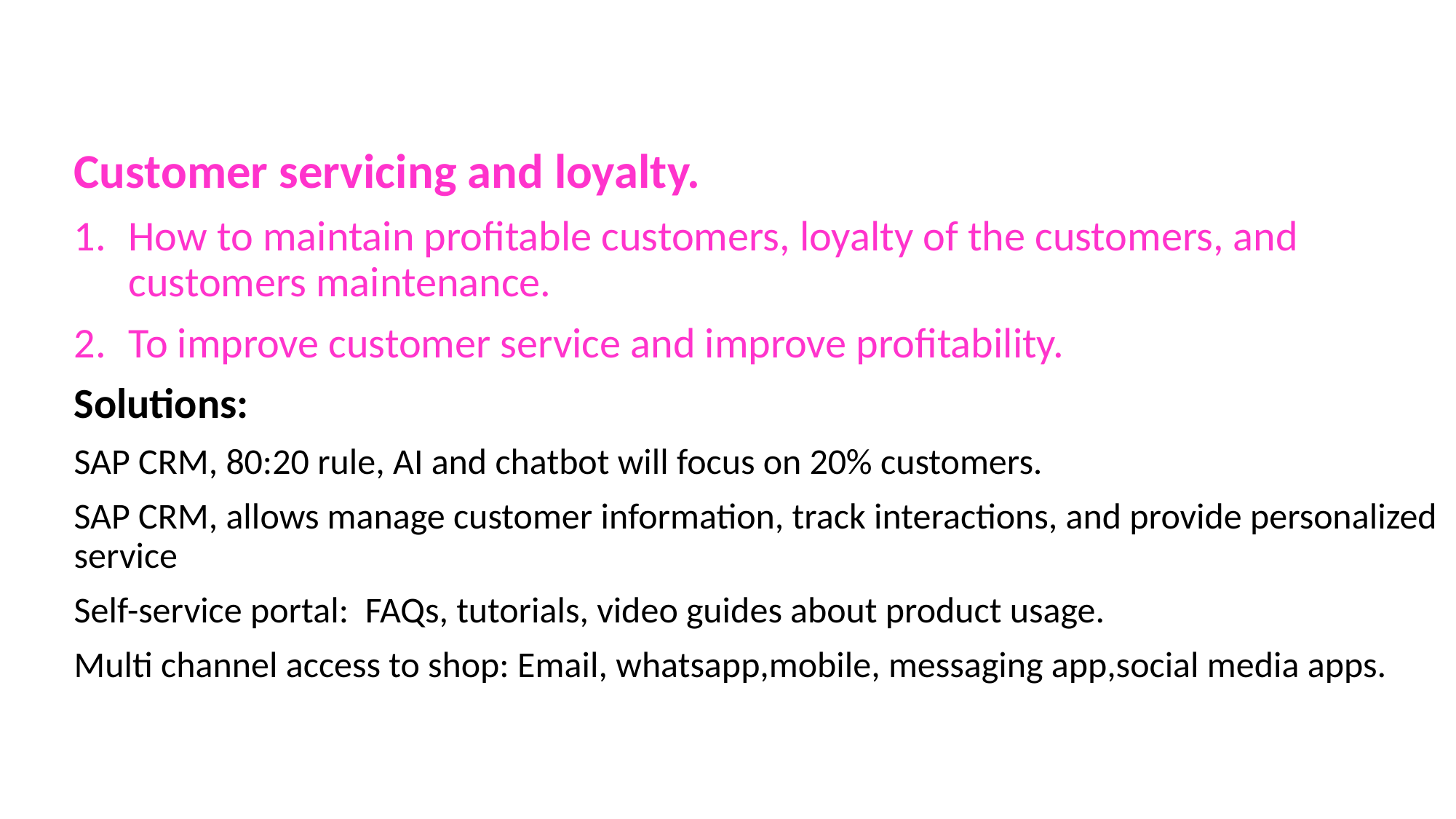

Customer servicing and loyalty.
How to maintain profitable customers, loyalty of the customers, and customers maintenance.
To improve customer service and improve profitability.
Solutions:
SAP CRM, 80:20 rule, AI and chatbot will focus on 20% customers.
SAP CRM, allows manage customer information, track interactions, and provide personalized service
Self-service portal:  FAQs, tutorials, video guides about product usage.
Multi channel access to shop: Email, whatsapp,mobile, messaging app,social media apps.